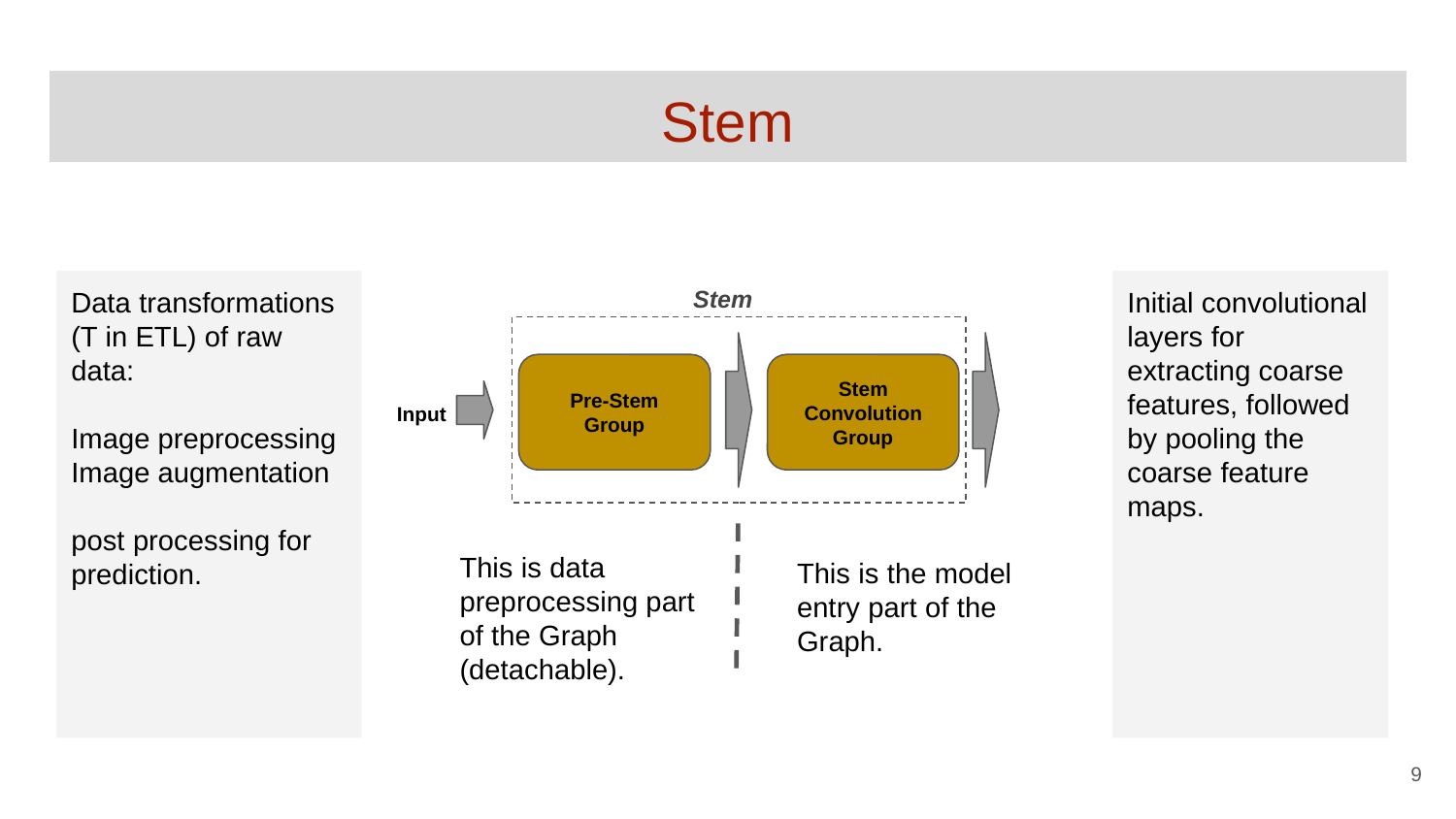

# Stem
Stem
Data transformations (T in ETL) of raw data:

Image preprocessing
Image augmentation

post processing for prediction.
Initial convolutional layers for extracting coarse features, followed by pooling the coarse feature maps.

Pre-Stem
Group
Stem
Convolution Group
Input

This is data preprocessing part of the Graph (detachable).
This is the model entry part of the Graph.
9